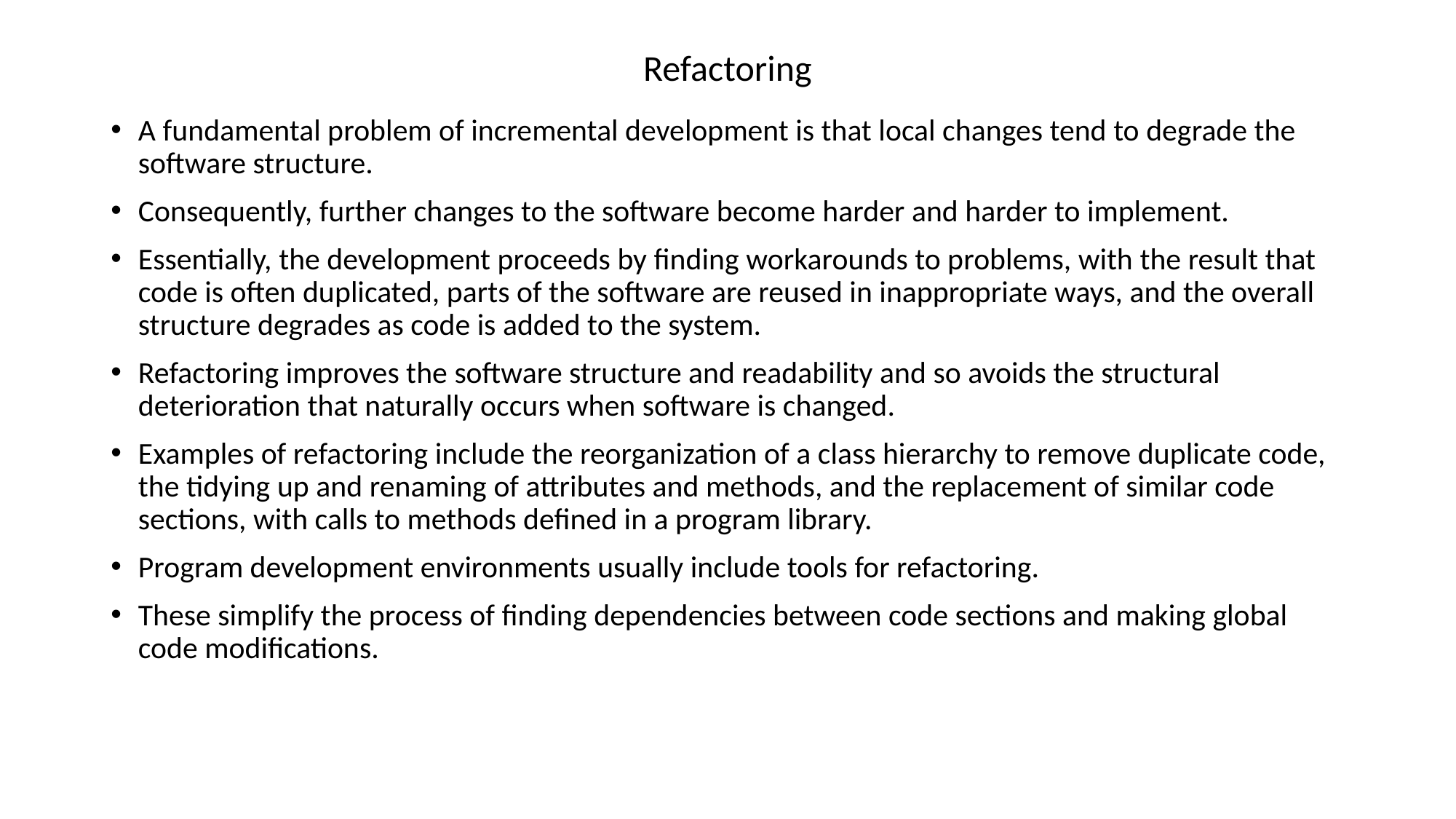

# Refactoring
A fundamental problem of incremental development is that local changes tend to degrade the software structure.
Consequently, further changes to the software become harder and harder to implement.
Essentially, the development proceeds by finding workarounds to problems, with the result that code is often duplicated, parts of the software are reused in inappropriate ways, and the overall structure degrades as code is added to the system.
Refactoring improves the software structure and readability and so avoids the structural deterioration that naturally occurs when software is changed.
Examples of refactoring include the reorganization of a class hierarchy to remove duplicate code, the tidying up and renaming of attributes and methods, and the replacement of similar code sections, with calls to methods defined in a program library.
Program development environments usually include tools for refactoring.
These simplify the process of finding dependencies between code sections and making global code modifications.